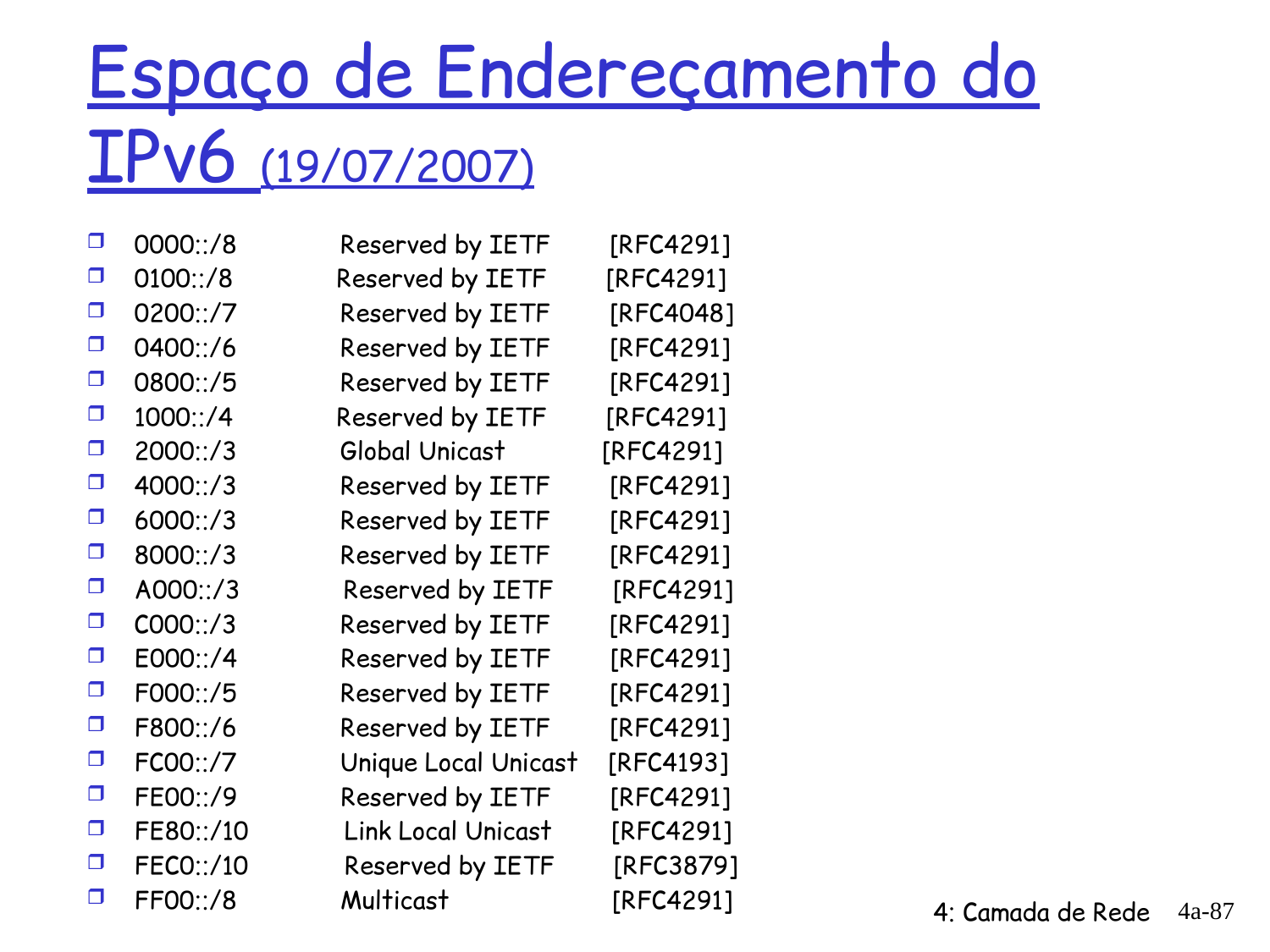

# Espaço de Endereçamento do IPv6 (19/07/2007)
0000::/8              Reserved by IETF        [RFC4291]
0100::/8              Reserved by IETF        [RFC4291]
0200::/7              Reserved by IETF        [RFC4048]
0400::/6              Reserved by IETF        [RFC4291]
0800::/5              Reserved by IETF        [RFC4291]
1000::/4              Reserved by IETF        [RFC4291]
2000::/3              Global Unicast             [RFC4291]
4000::/3              Reserved by IETF        [RFC4291]
6000::/3              Reserved by IETF        [RFC4291]
8000::/3              Reserved by IETF        [RFC4291]
A000::/3              Reserved by IETF        [RFC4291]
C000::/3              Reserved by IETF        [RFC4291]
E000::/4              Reserved by IETF        [RFC4291]
F000::/5              Reserved by IETF        [RFC4291]
F800::/6              Reserved by IETF        [RFC4291]
FC00::/7              Unique Local Unicast    [RFC4193]
FE00::/9              Reserved by IETF        [RFC4291]
FE80::/10             Link Local Unicast        [RFC4291]
FEC0::/10             Reserved by IETF        [RFC3879]
FF00::/8              Multicast                      [RFC4291]
4a-87
4: Camada de Rede